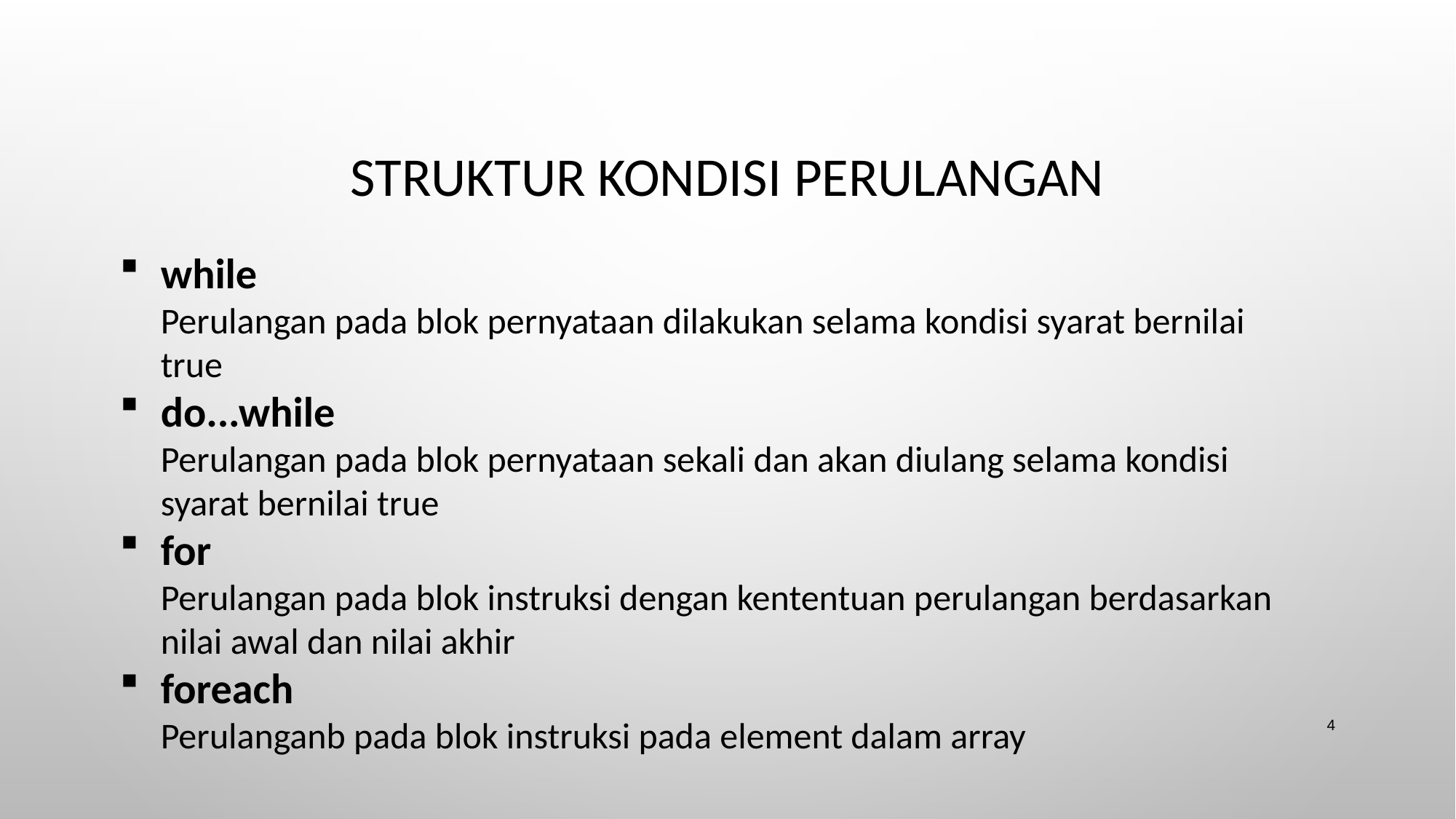

# Struktur Kondisi Perulangan
while
Perulangan pada blok pernyataan dilakukan selama kondisi syarat bernilai true
do...while
Perulangan pada blok pernyataan sekali dan akan diulang selama kondisi syarat bernilai true
for
Perulangan pada blok instruksi dengan kententuan perulangan berdasarkan nilai awal dan nilai akhir
foreach
Perulanganb pada blok instruksi pada element dalam array

4